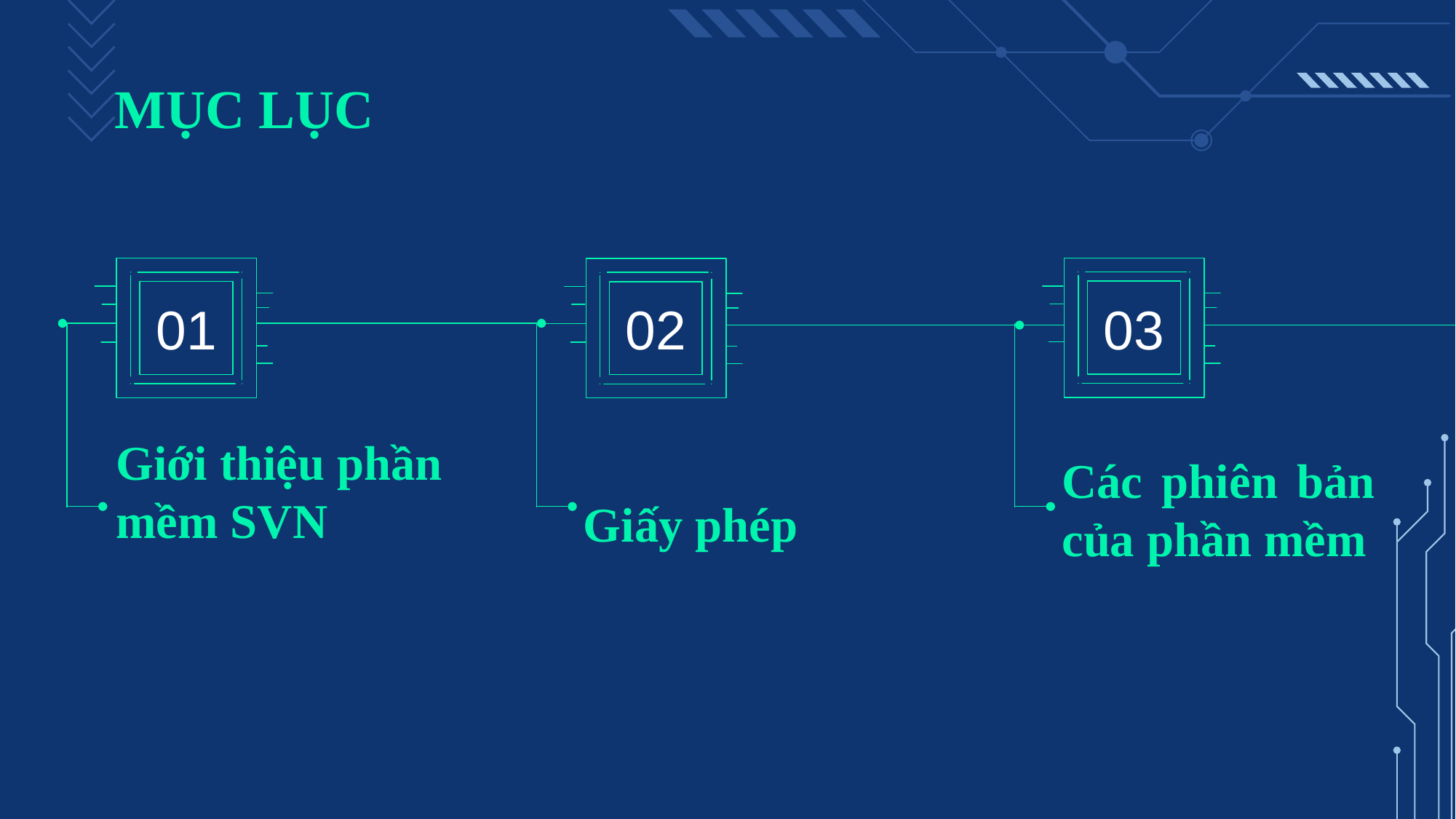

# MỤC LỤC

01
02
03
Giấy phép
Các phiên bản của phần mềm
Giới thiệu phần mềm SVN